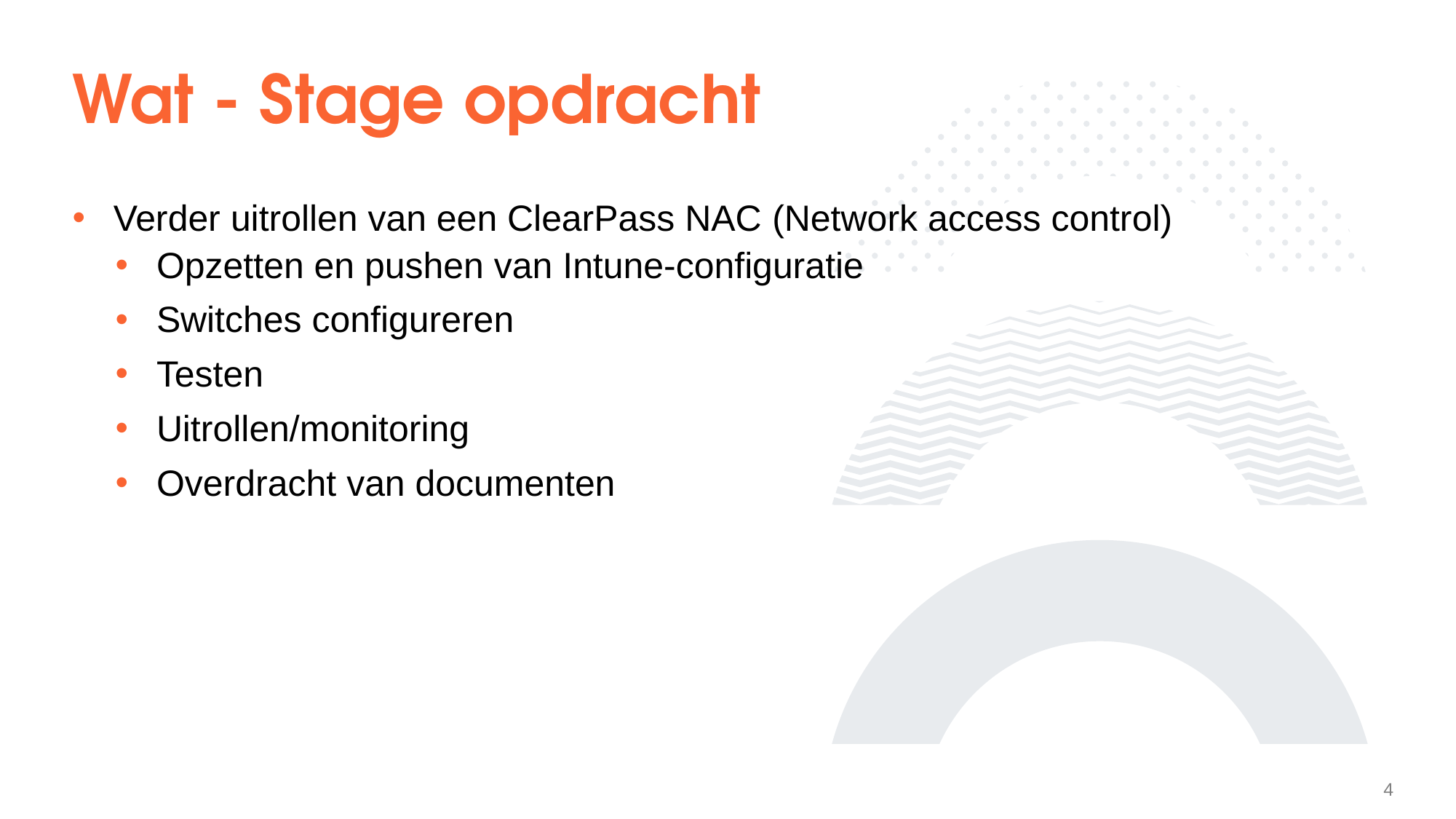

# Wat - Stage opdracht
Verder uitrollen van een ClearPass NAC (Network access control)
Opzetten en pushen van Intune-configuratie
Switches configureren
Testen
Uitrollen/monitoring
Overdracht van documenten
4